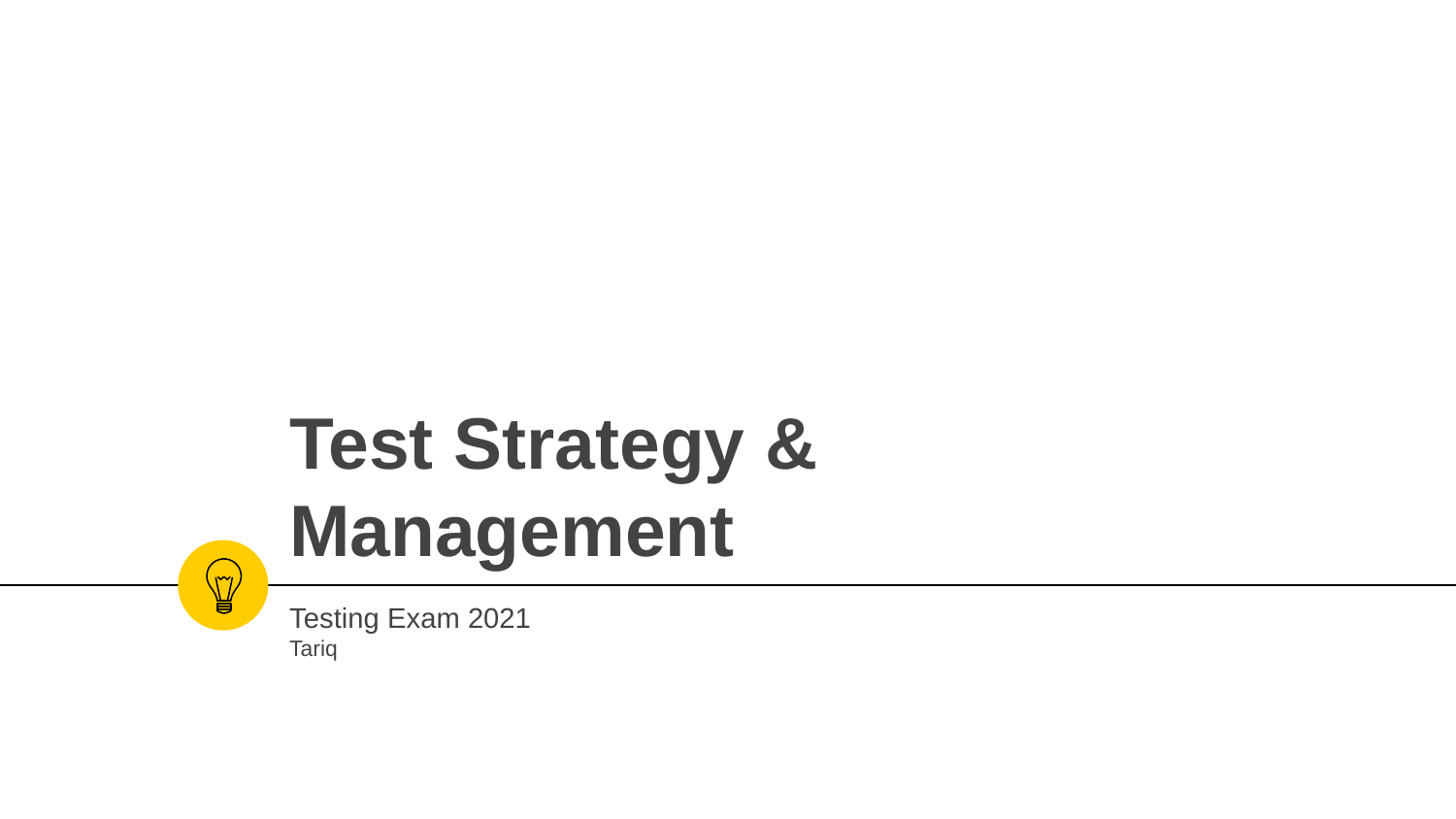

# Test Strategy & Management

Testing Exam 2021
Tariq